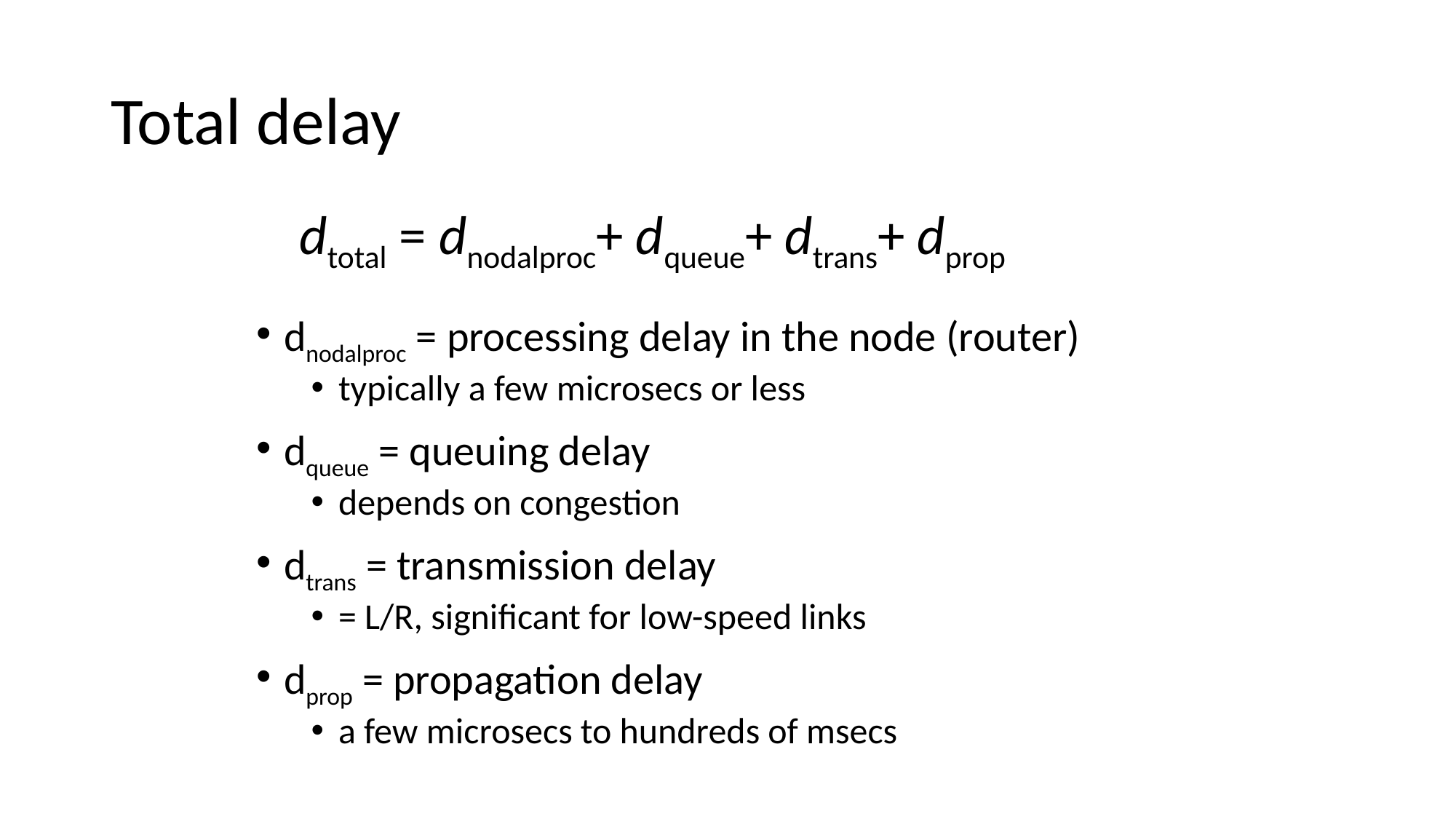

# Total delay
dtotal = dnodalproc+ dqueue+ dtrans+ dprop
dnodalproc = processing delay in the node (router)
typically a few microsecs or less
dqueue = queuing delay
depends on congestion
dtrans = transmission delay
= L/R, significant for low-speed links
dprop = propagation delay
a few microsecs to hundreds of msecs